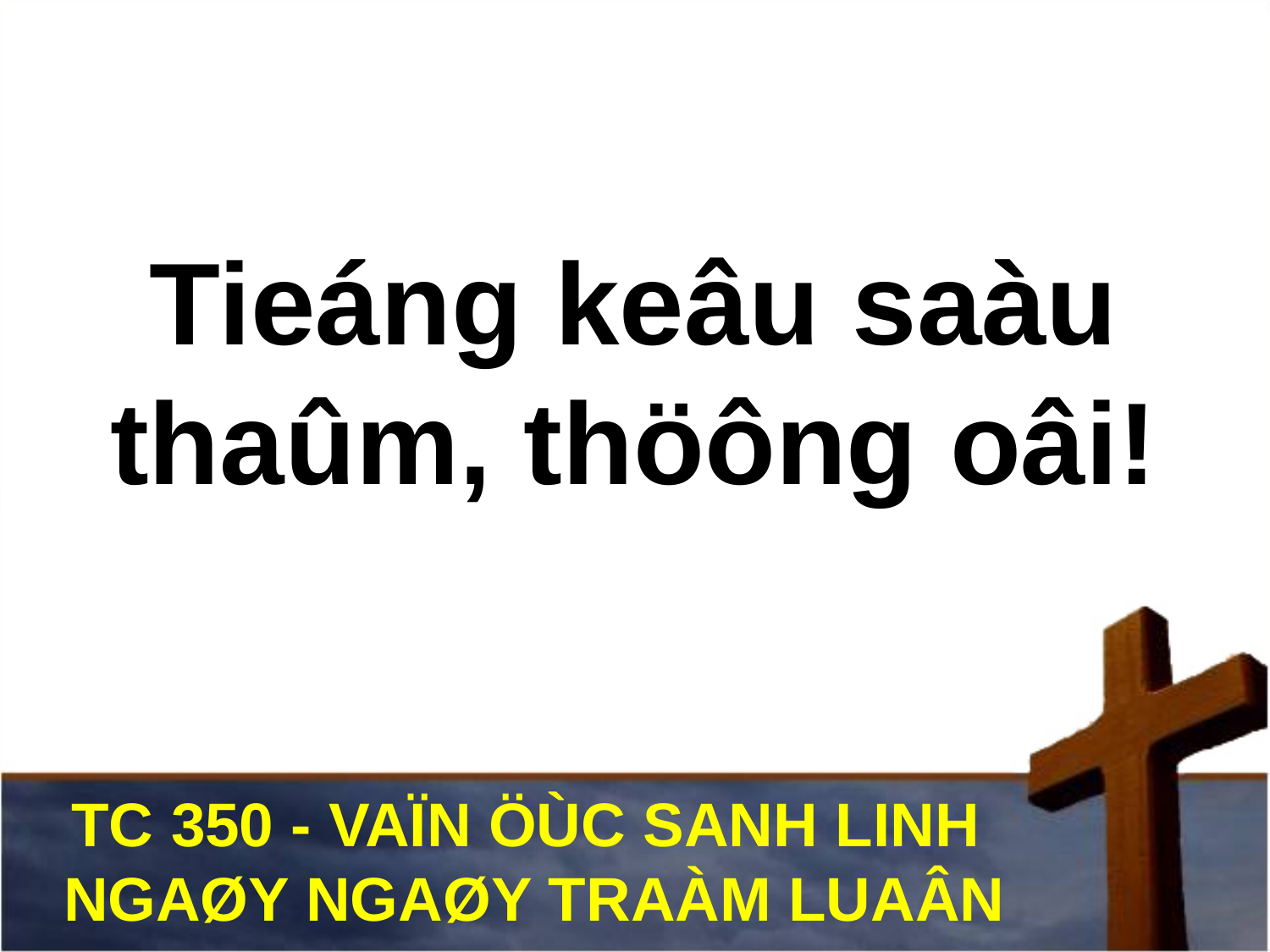

Tieáng keâu saàu thaûm, thöông oâi!
TC 350 - VAÏN ÖÙC SANH LINH
NGAØY NGAØY TRAÀM LUAÂN